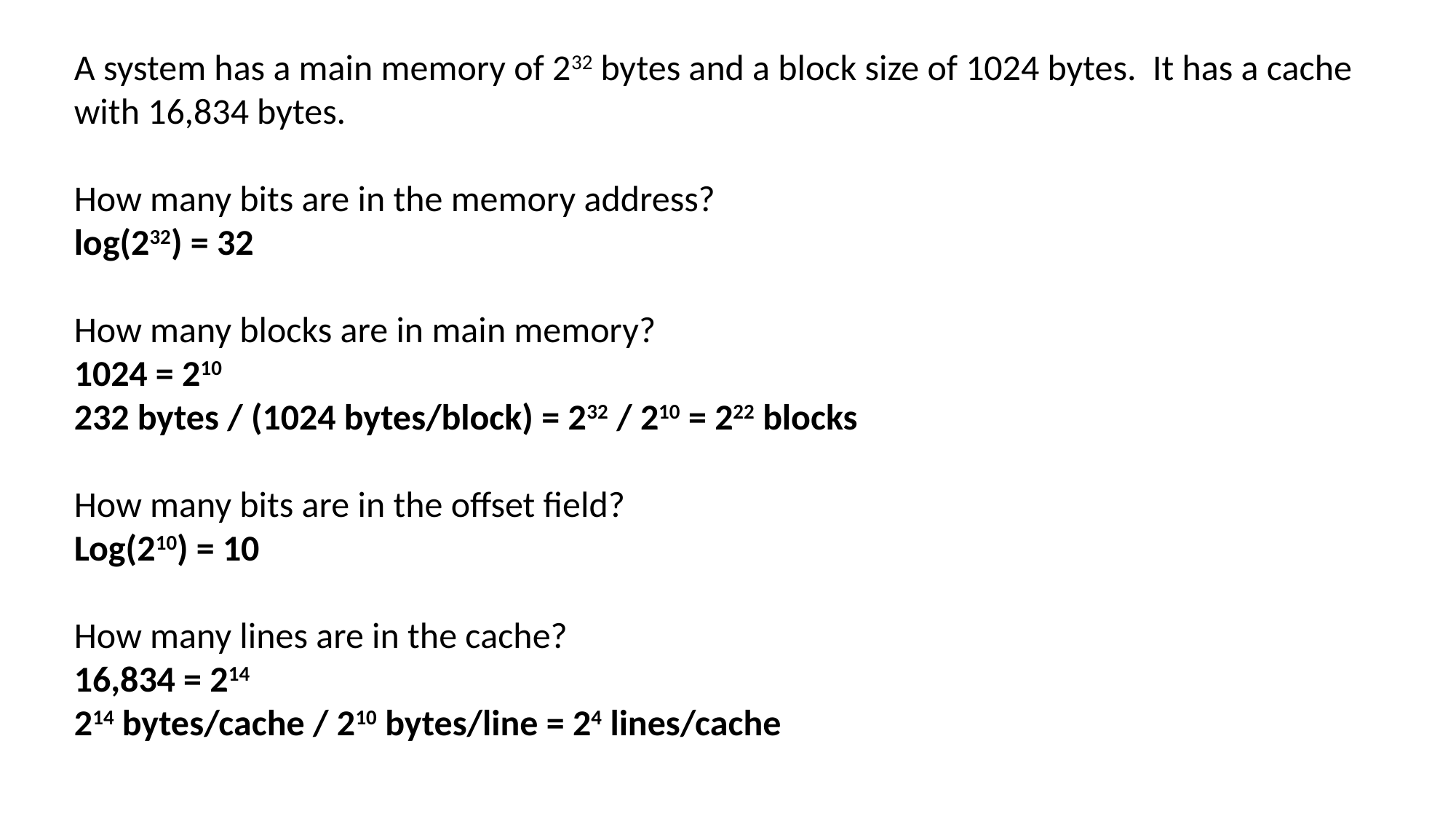

# Example Problem 5 Answer
A system has a main memory of 232 bytes and a block size of 1024 bytes.  It has a cache with 16,834 bytes.

How many bits are in the memory address?
log(232) = 32

How many blocks are in main memory?
1024 = 210
232 bytes / (1024 bytes/block) = 232 / 210 = 222 blocks

How many bits are in the offset field?
Log(210) = 10

How many lines are in the cache?
16,834 = 214
214 bytes/cache / 210 bytes/line = 24 lines/cache